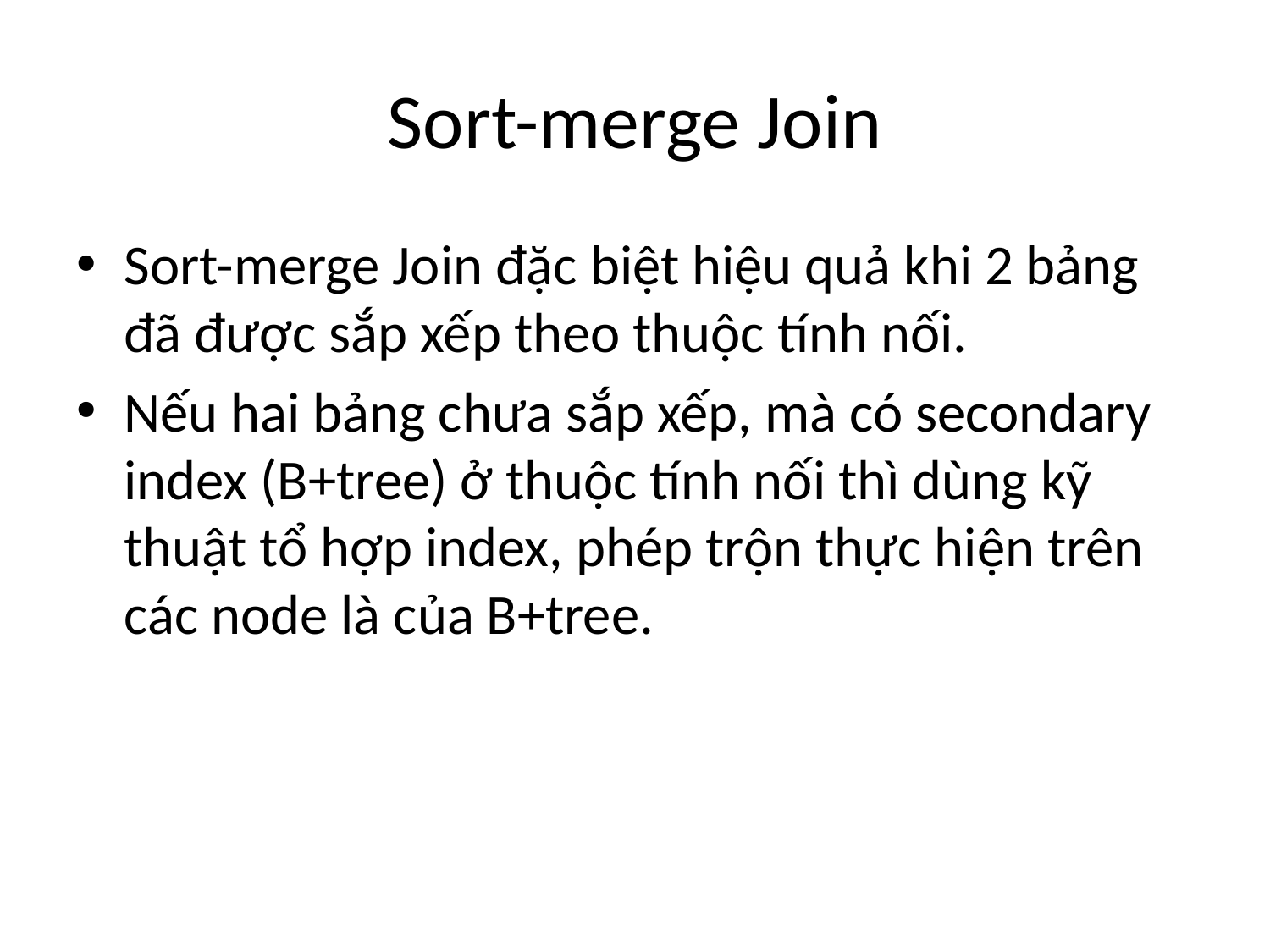

# Sort-merge Join
Sort-merge Join đặc biệt hiệu quả khi 2 bảng đã được sắp xếp theo thuộc tính nối.
Nếu hai bảng chưa sắp xếp, mà có secondary index (B+tree) ở thuộc tính nối thì dùng kỹ thuật tổ hợp index, phép trộn thực hiện trên các node là của B+tree.